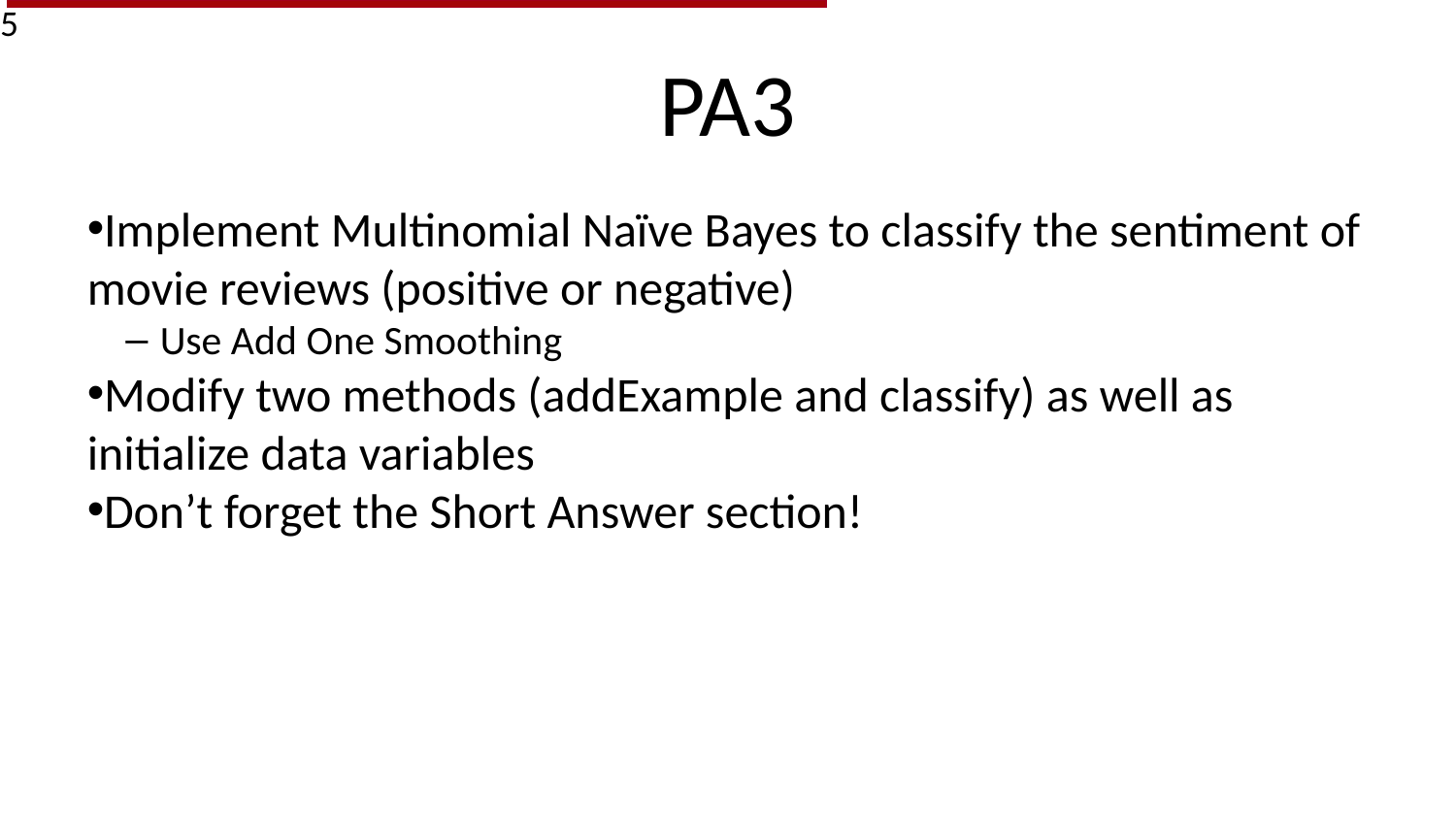

5
PA3
Implement Multinomial Naïve Bayes to classify the sentiment of movie reviews (positive or negative)
Use Add One Smoothing
Modify two methods (addExample and classify) as well as initialize data variables
Don’t forget the Short Answer section!